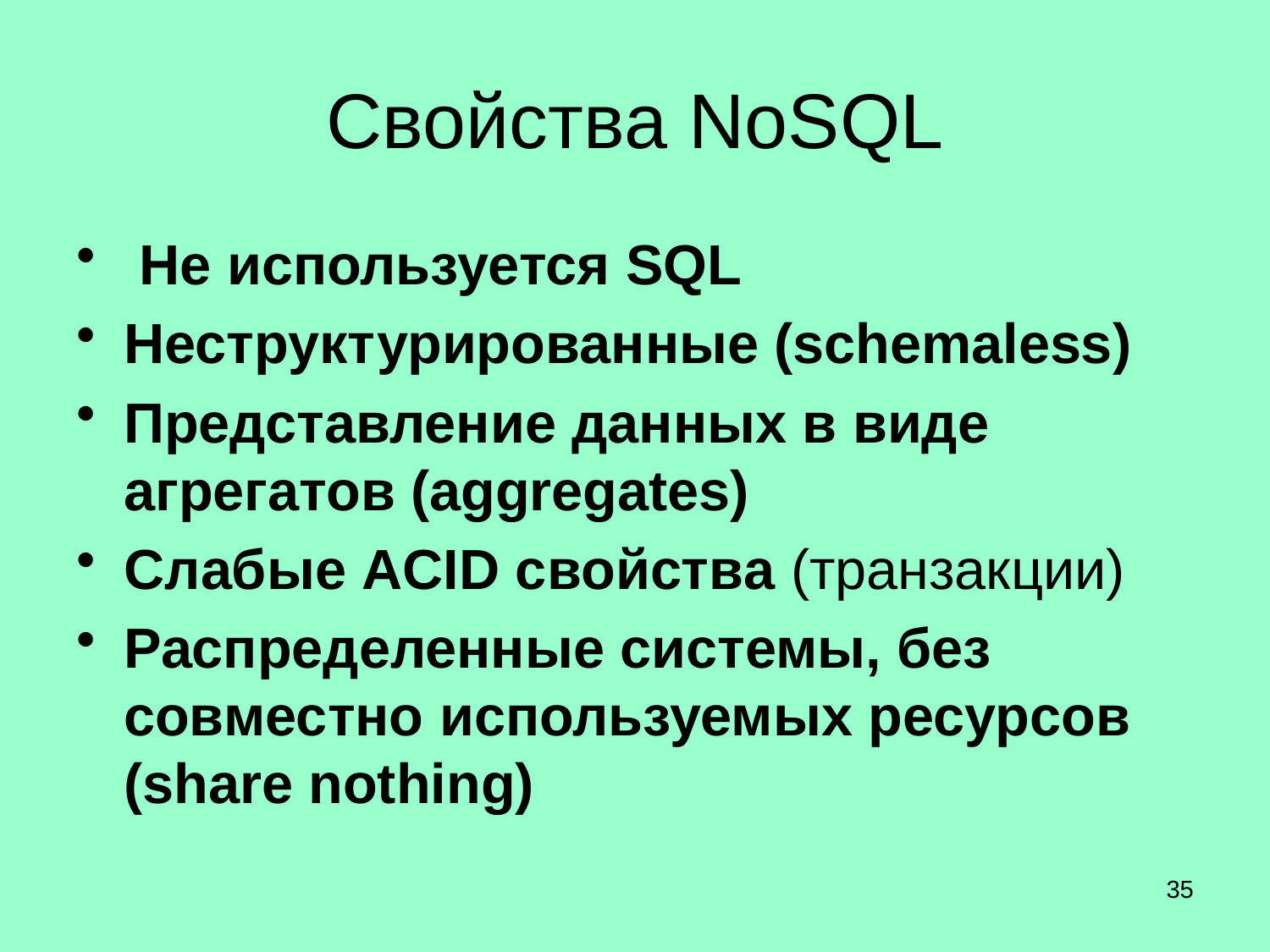

# Свойства NoSQL
 Не используется SQL
Неструктурированные (schemaless)
Представление данных в виде агрегатов (aggregates)
Слабые ACID свойства (транзакции)
Распределенные системы, без совместно используемых ресурсов (share nothing)
35